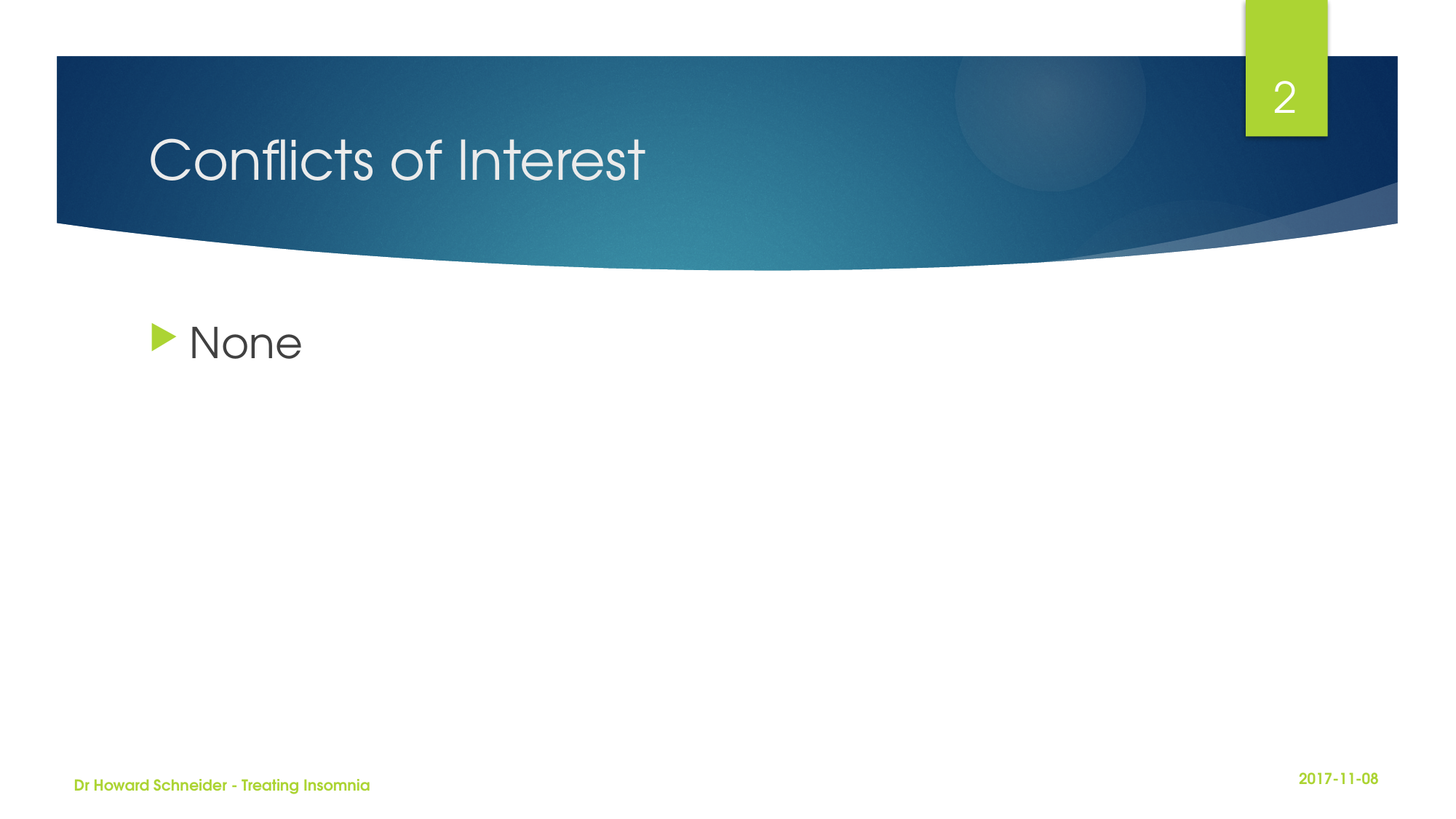

2
# Conflicts of Interest
None
Dr Howard Schneider - Treating Insomnia
2017-11-08